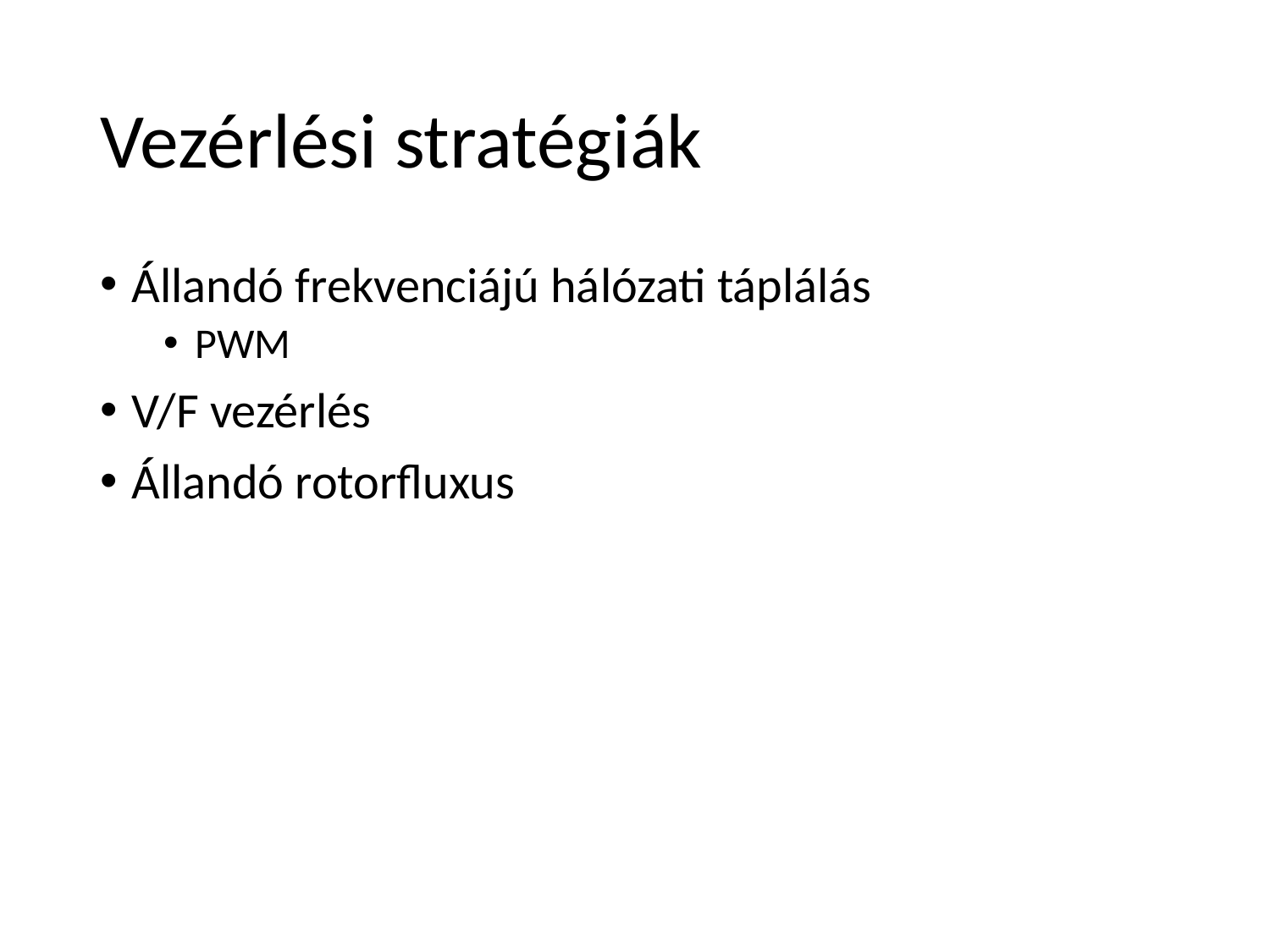

# Vezérlési stratégiák
Állandó frekvenciájú hálózati táplálás
PWM
V/F vezérlés
Állandó rotorfluxus